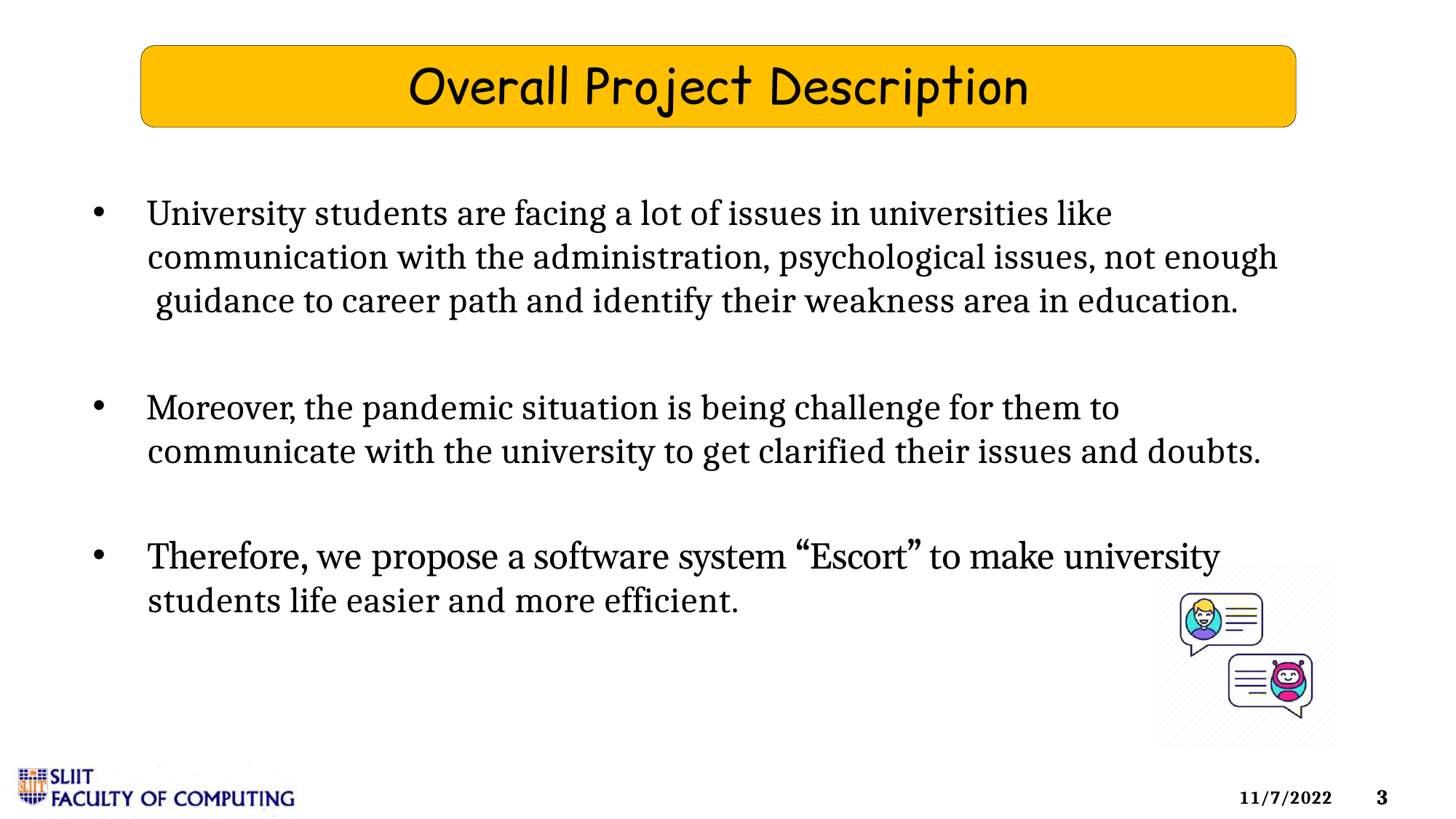

# Overall Project Description
University students are facing a lot of issues in universities like  communication with the administration, psychological issues, not enough  guidance to career path and identify their weakness area in education.

Moreover, the pandemic situation is being challenge for them to  communicate with the university to get clarified their issues and doubts.

Therefore, we propose a software system “Escort” to make university
students life easier and more efficient.

3
11/7/2022